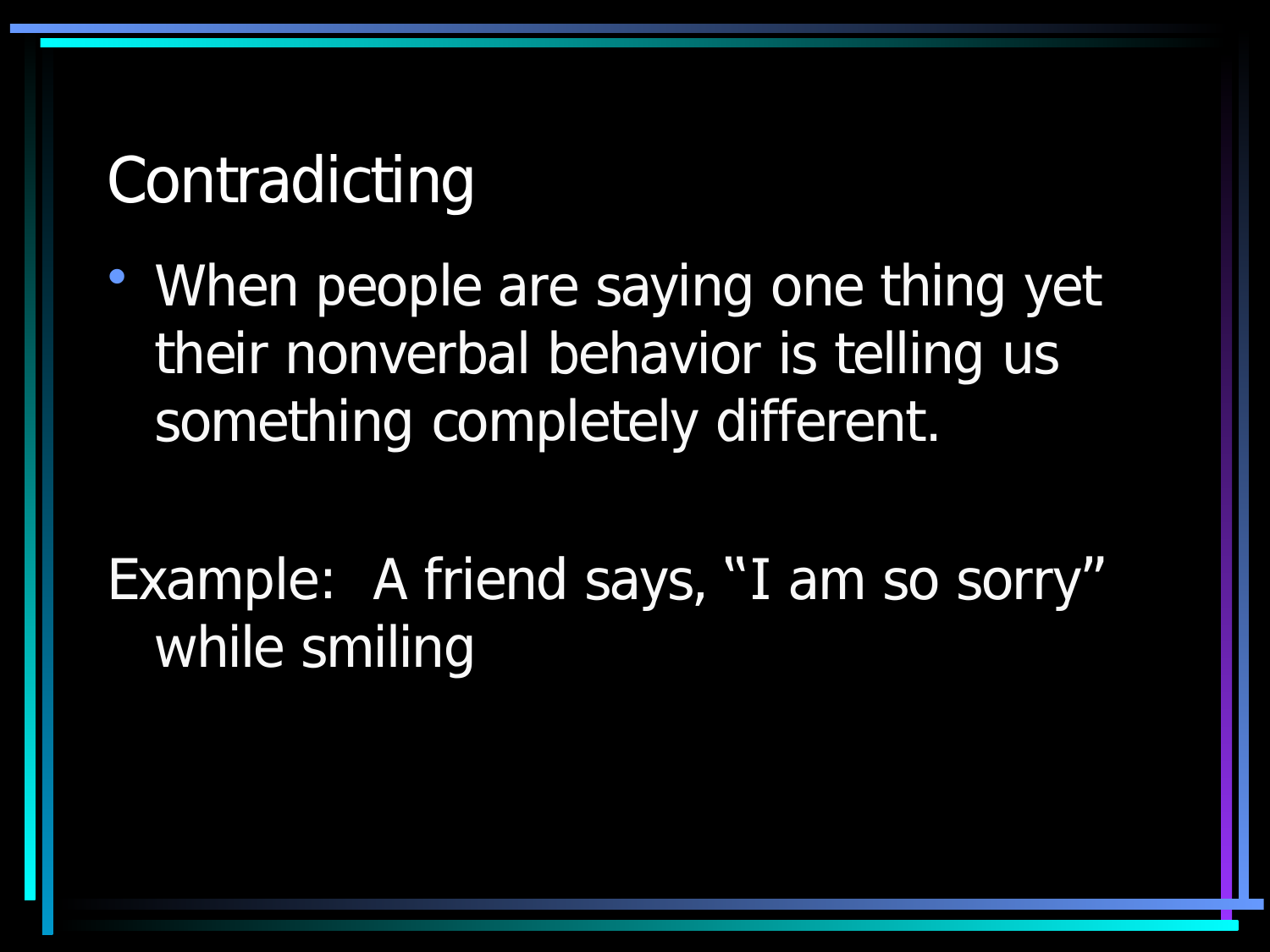

# Contradicting
When people are saying one thing yet their nonverbal behavior is telling us something completely different.

Example:  A friend says, “I am so sorry” while smiling